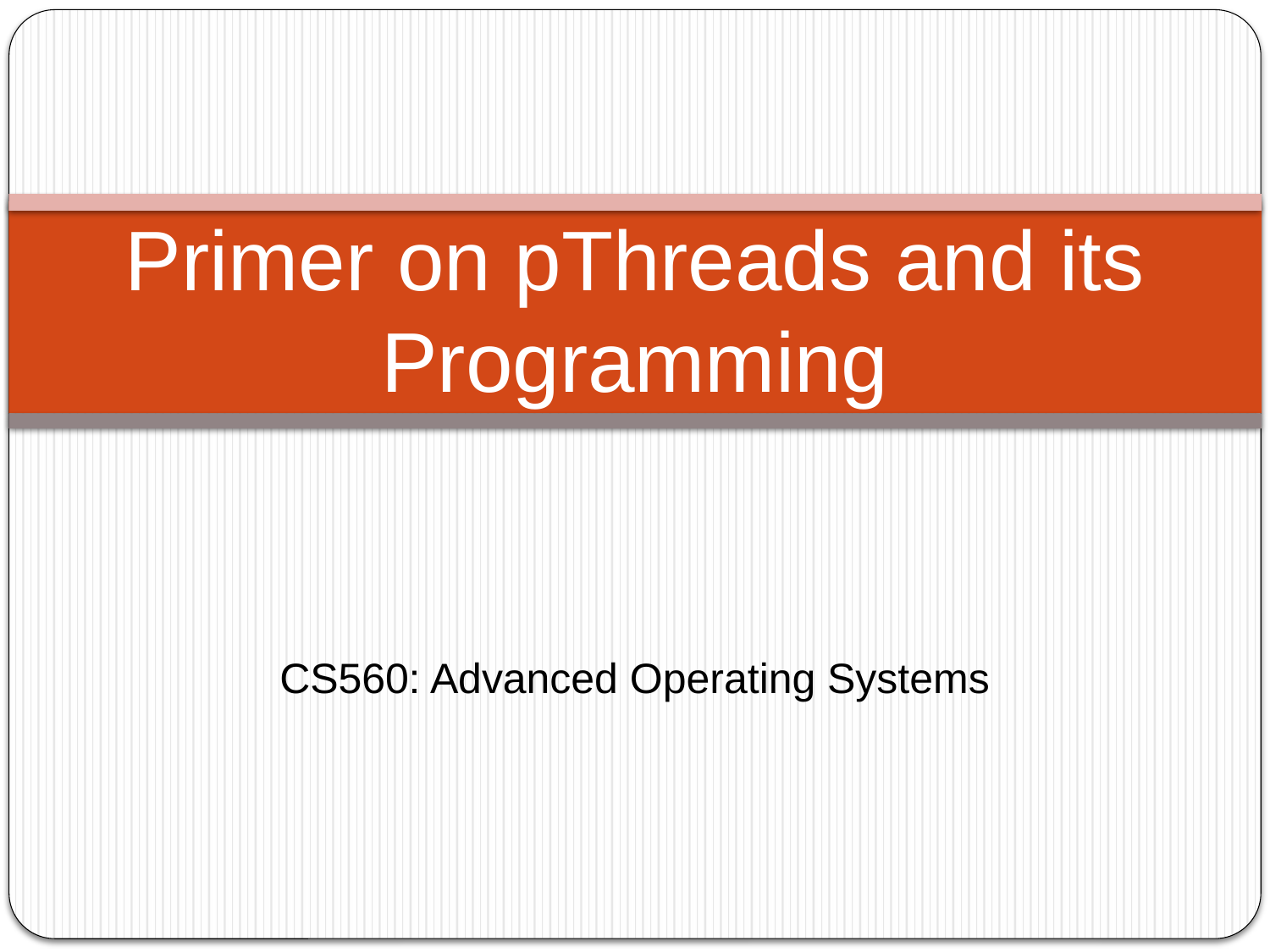

# Primer on pThreads and its Programming

CS560: Advanced Operating Systems